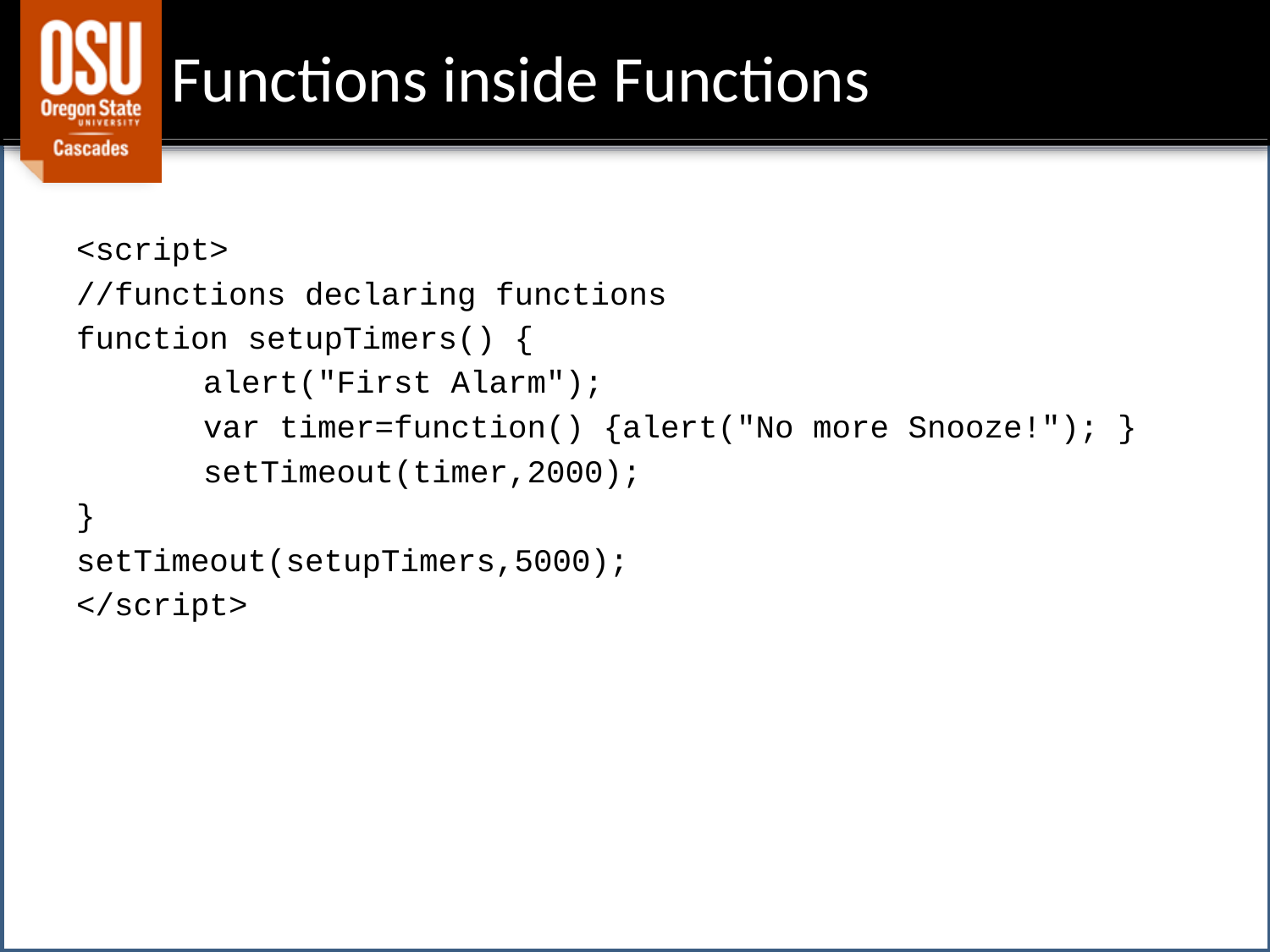

# Functions inside Functions
<script>
//functions declaring functions
function setupTimers() {
	alert("First Alarm");
	var timer=function() {alert("No more Snooze!"); }
	setTimeout(timer,2000);
}
setTimeout(setupTimers,5000);
</script>